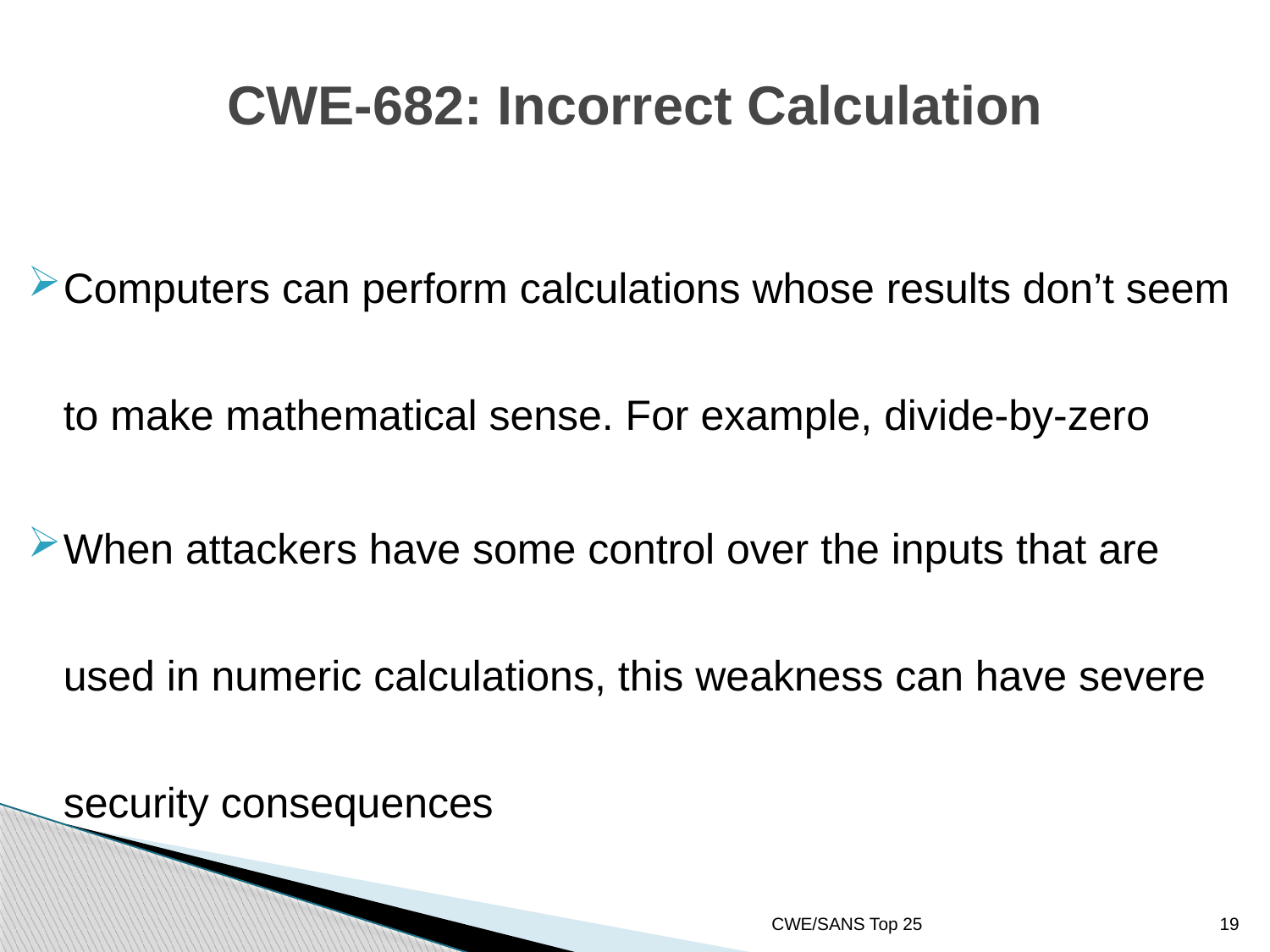

# CWE-682: Incorrect Calculation
Computers can perform calculations whose results don’t seem to make mathematical sense. For example, divide-by-zero
When attackers have some control over the inputs that are used in numeric calculations, this weakness can have severe security consequences
CWE/SANS Top 25
19